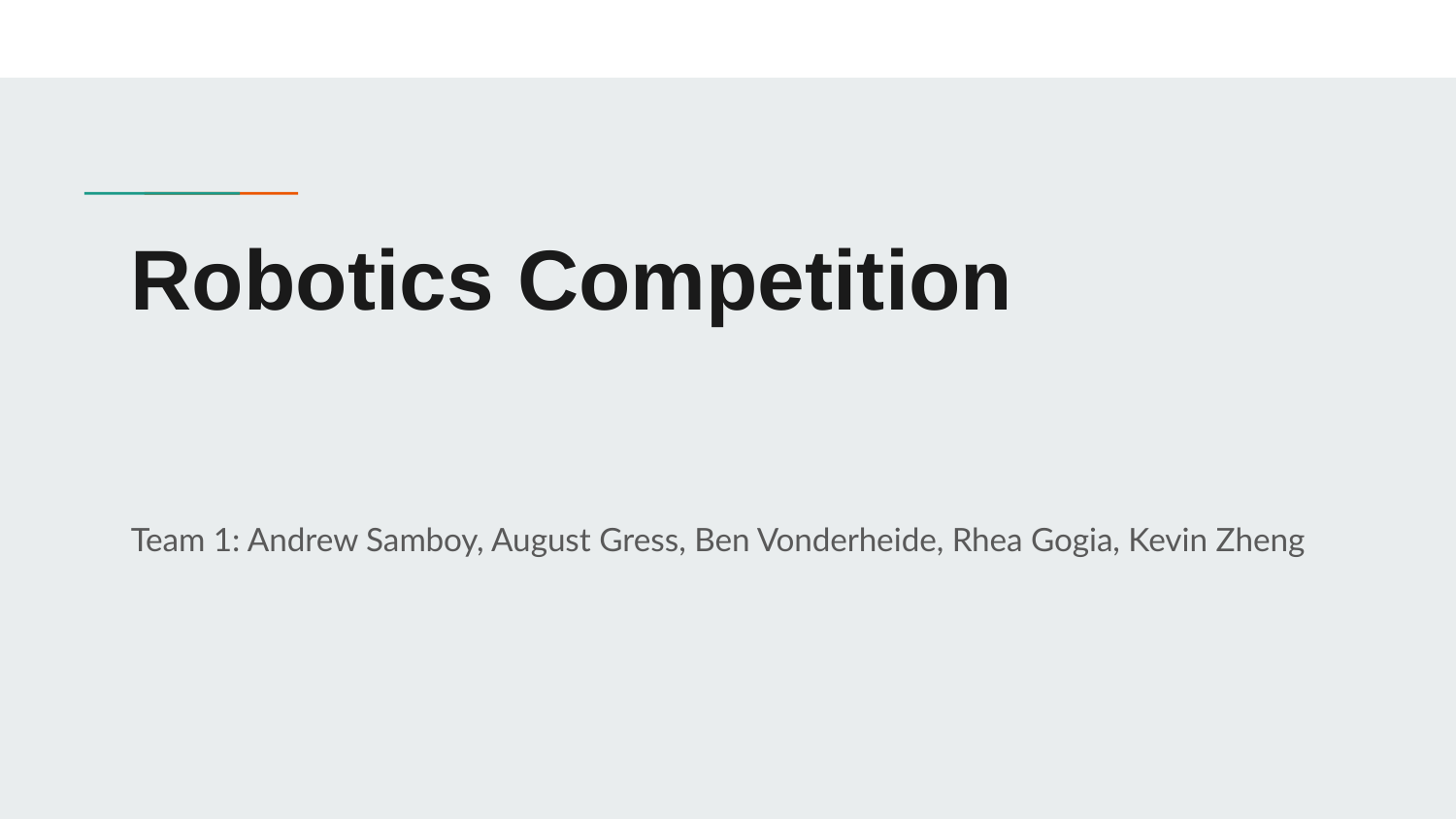

# Robotics Competition
Team 1: Andrew Samboy, August Gress, Ben Vonderheide, Rhea Gogia, Kevin Zheng